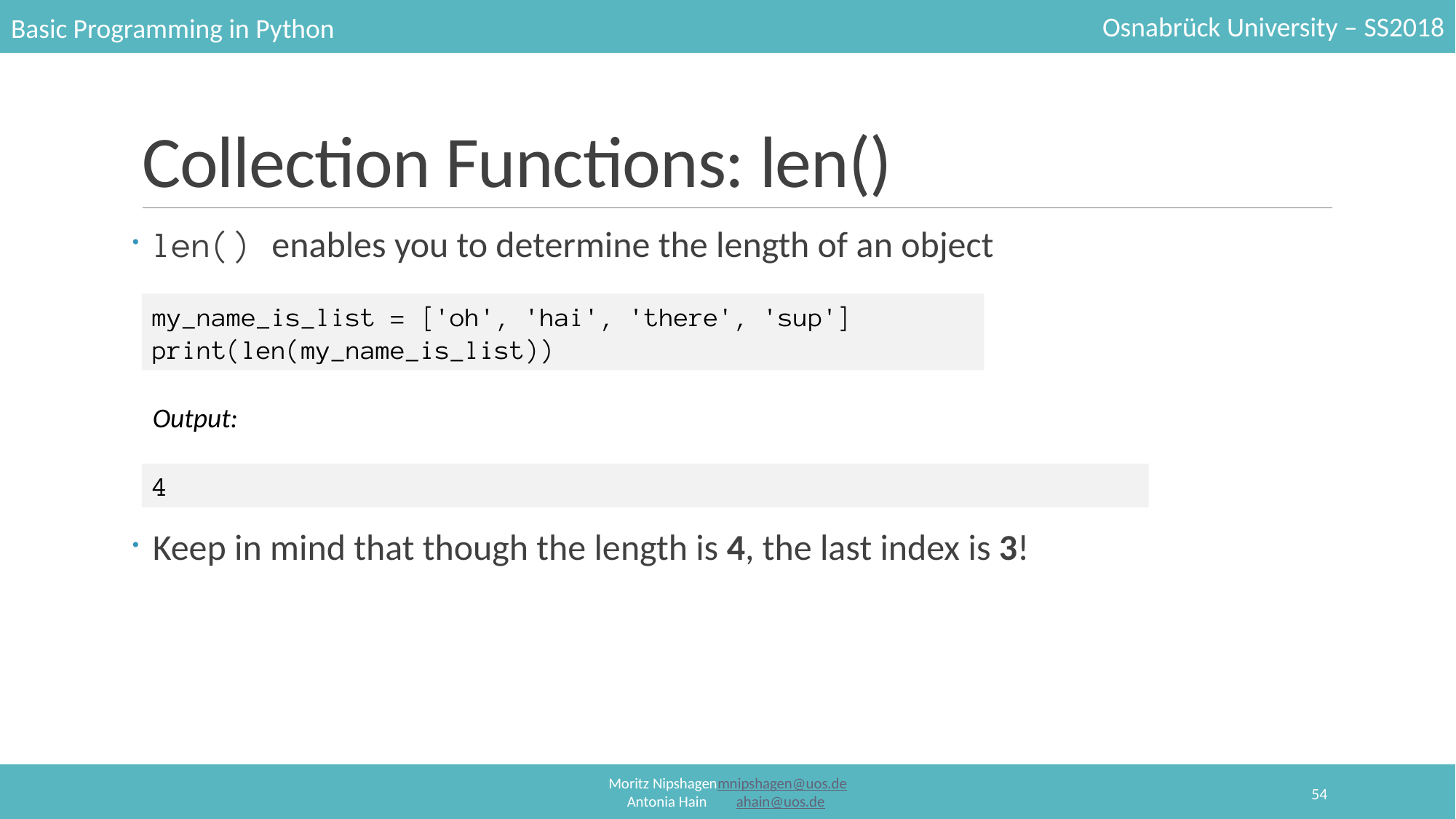

# Collection Functions: len()
len() enables you to determine the length of an object

Keep in mind that though the length is 4, the last index is 3!

my_name_is_list = ['oh', 'hai', 'there', 'sup']
print(len(my_name_is_list))
Output:

4
54